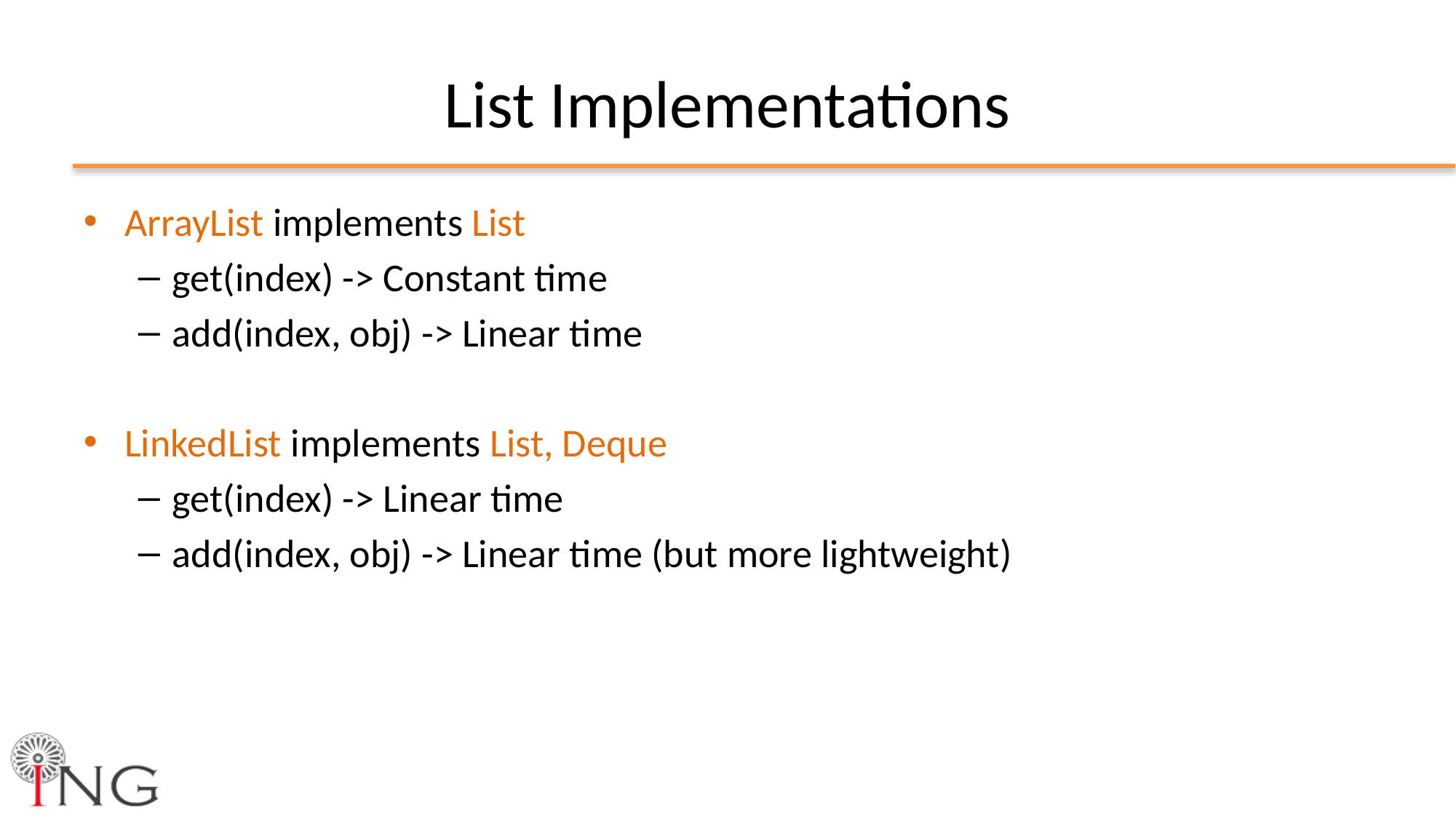

# List Implementations
ArrayList implements List
get(index) -> Constant time
add(index, obj) -> Linear time

LinkedList implements List, Deque
get(index) -> Linear time
add(index, obj) -> Linear time (but more lightweight)